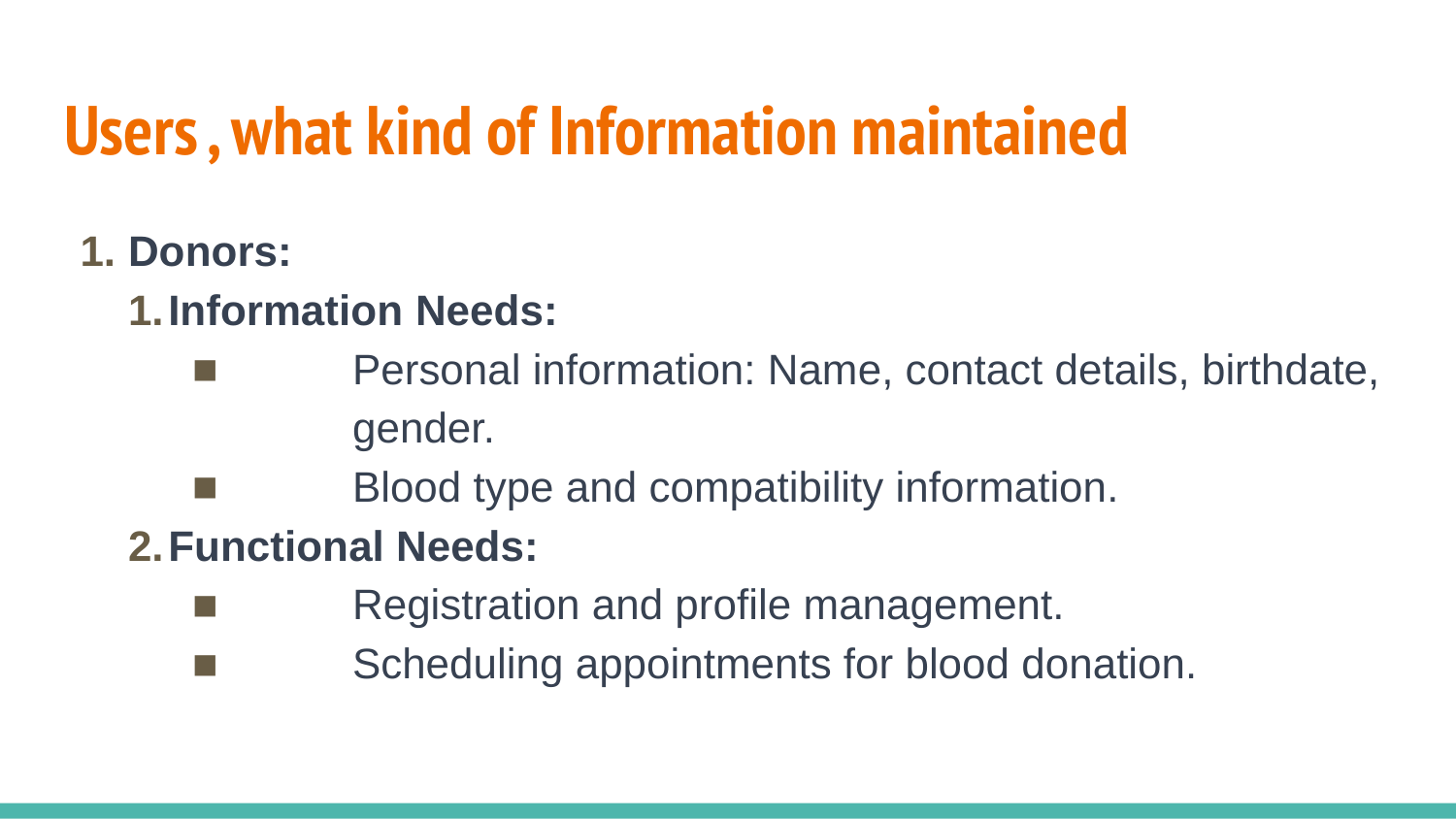

# Users , what kind of Information maintained
Donors:
Information Needs:
Personal information: Name, contact details, birthdate, gender.
Blood type and compatibility information.
Functional Needs:
Registration and profile management.
Scheduling appointments for blood donation.